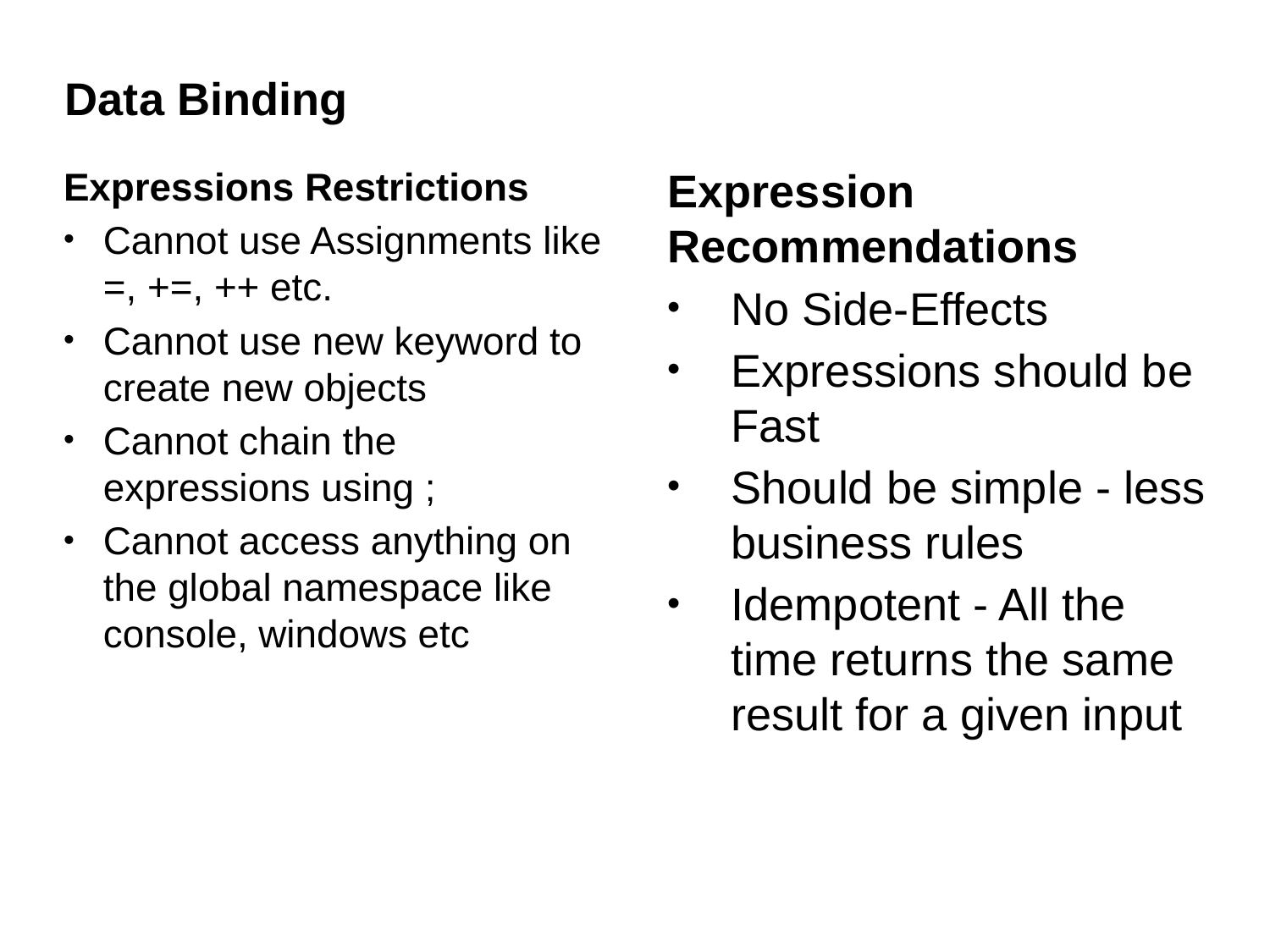

# Data Binding
Expressions Restrictions
Cannot use Assignments like =, +=, ++ etc.
Cannot use new keyword to create new objects
Cannot chain the expressions using ;
Cannot access anything on the global namespace like console, windows etc

Expression Recommendations
No Side-Effects
Expressions should be Fast
Should be simple - less business rules
Idempotent - All the time returns the same result for a given input